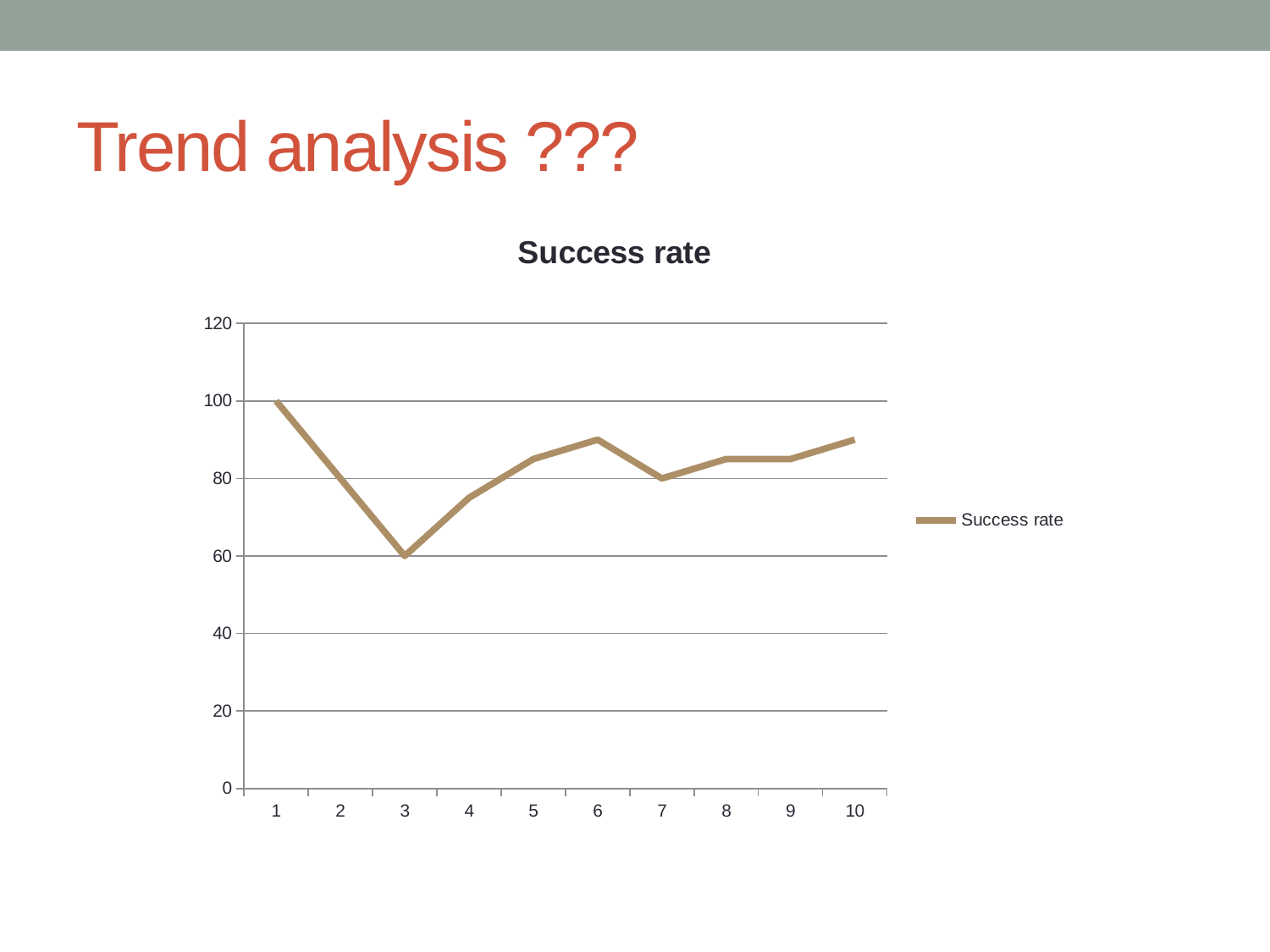

# Trend analysis ???

### Chart:

| Category | Success rate |
|---|---|